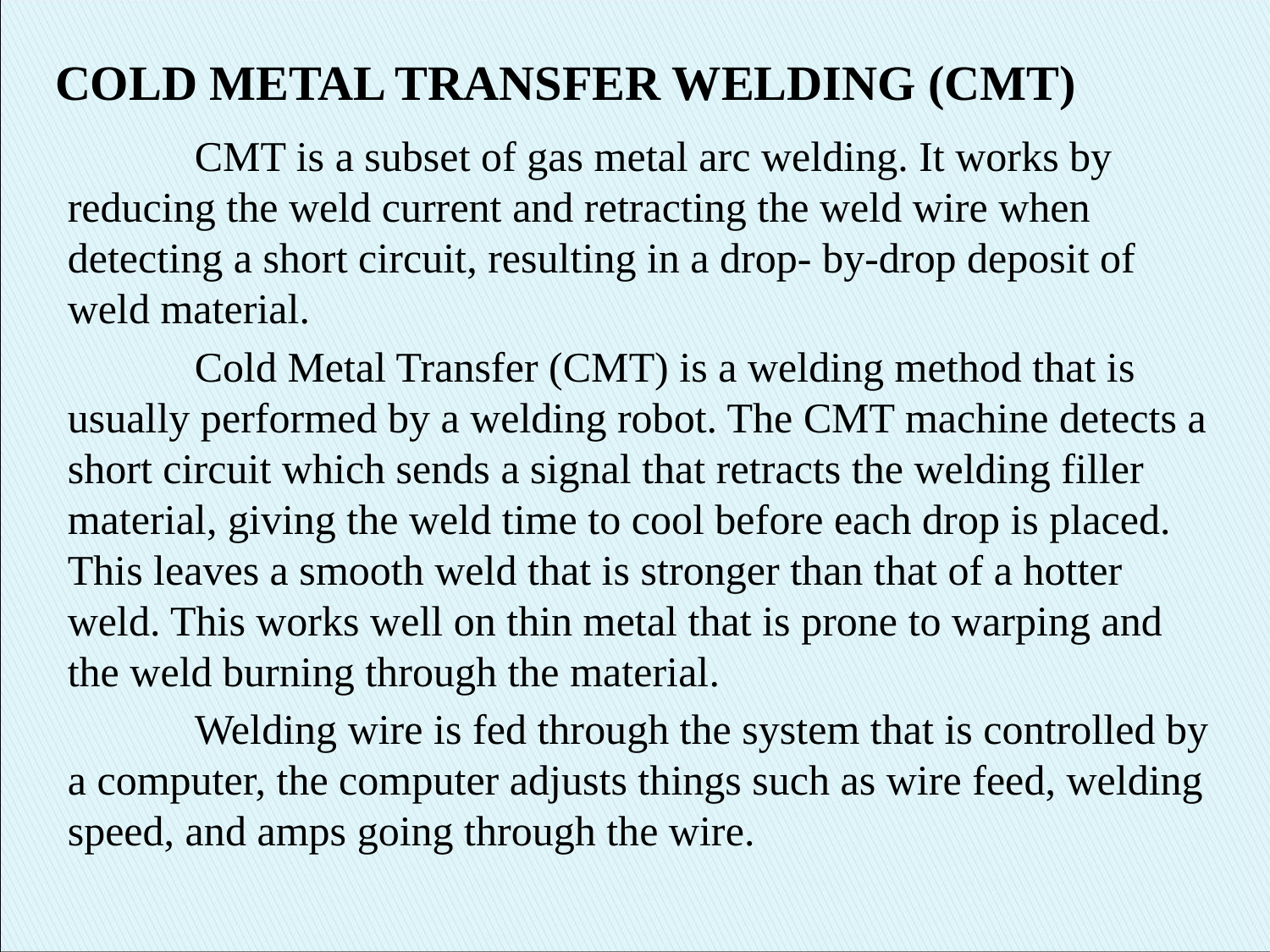

# COLD METAL TRANSFER WELDING (CMT)
	CMT is a subset of gas metal arc welding. It works by reducing the weld current and retracting the weld wire when detecting a short circuit, resulting in a drop- by-drop deposit of weld material.
	Cold Metal Transfer (CMT) is a welding method that is usually performed by a welding robot. The CMT machine detects a short circuit which sends a signal that retracts the welding filler material, giving the weld time to cool before each drop is placed. This leaves a smooth weld that is stronger than that of a hotter weld. This works well on thin metal that is prone to warping and the weld burning through the material.
	Welding wire is fed through the system that is controlled by a computer, the computer adjusts things such as wire feed, welding speed, and amps going through the wire.